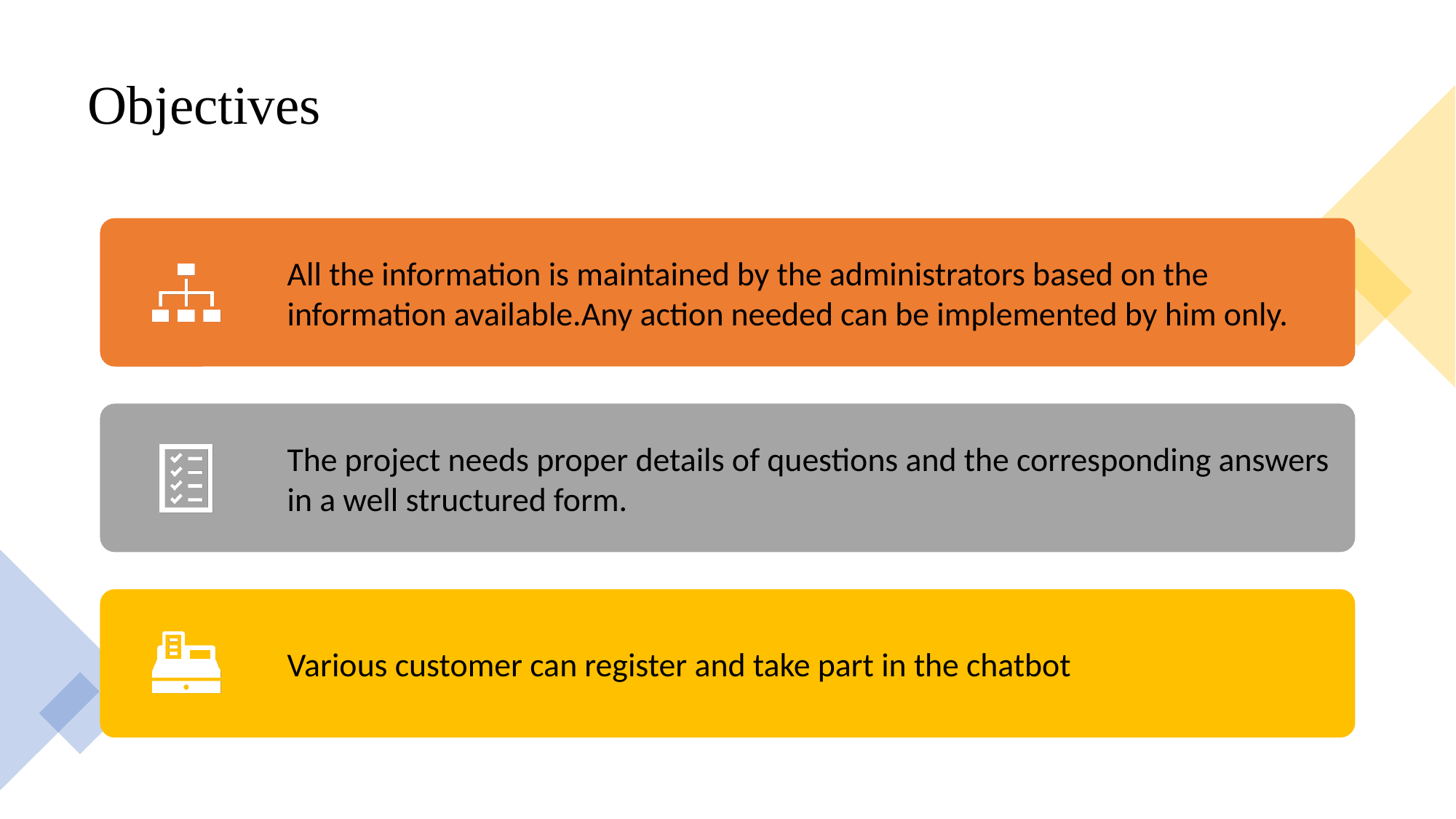

# Objectives

All the information is maintained by the administrators based on the information available.Any action needed can be implemented by him only.
The project needs proper details of questions and the corresponding answers in a well structured form.
Various customer can register and take part in the chatbot